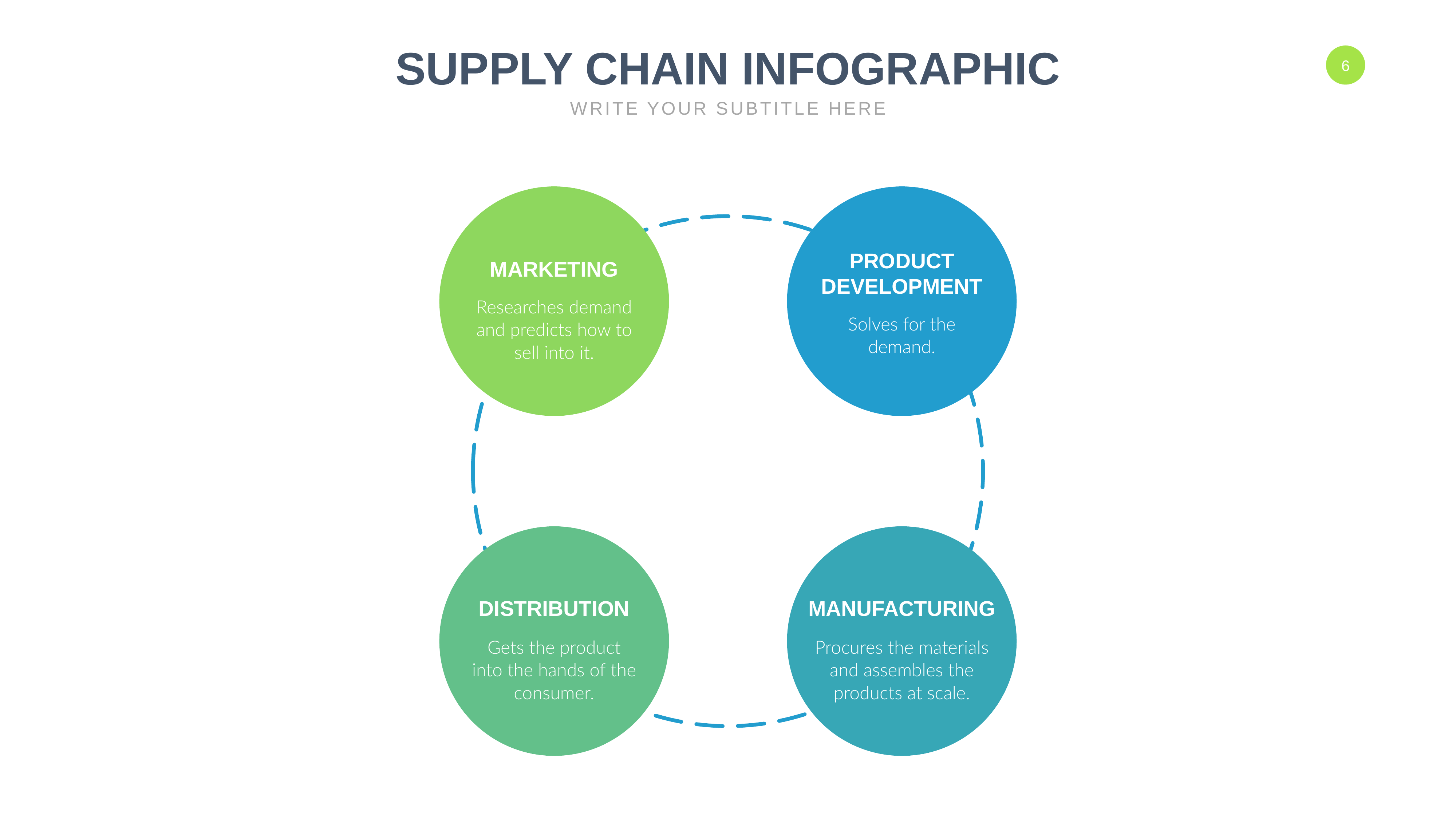

SUPPLY CHAIN INFOGRAPHIC
WRITE YOUR SUBTITLE HERE

PRODUCT
DEVELOPMENT
MARKETING
Researches demand and predicts how to sell into it.
Solves for the demand.

DISTRIBUTION
MANUFACTURING
Gets the product into the hands of the consumer.
Procures the materials and assembles the products at scale.